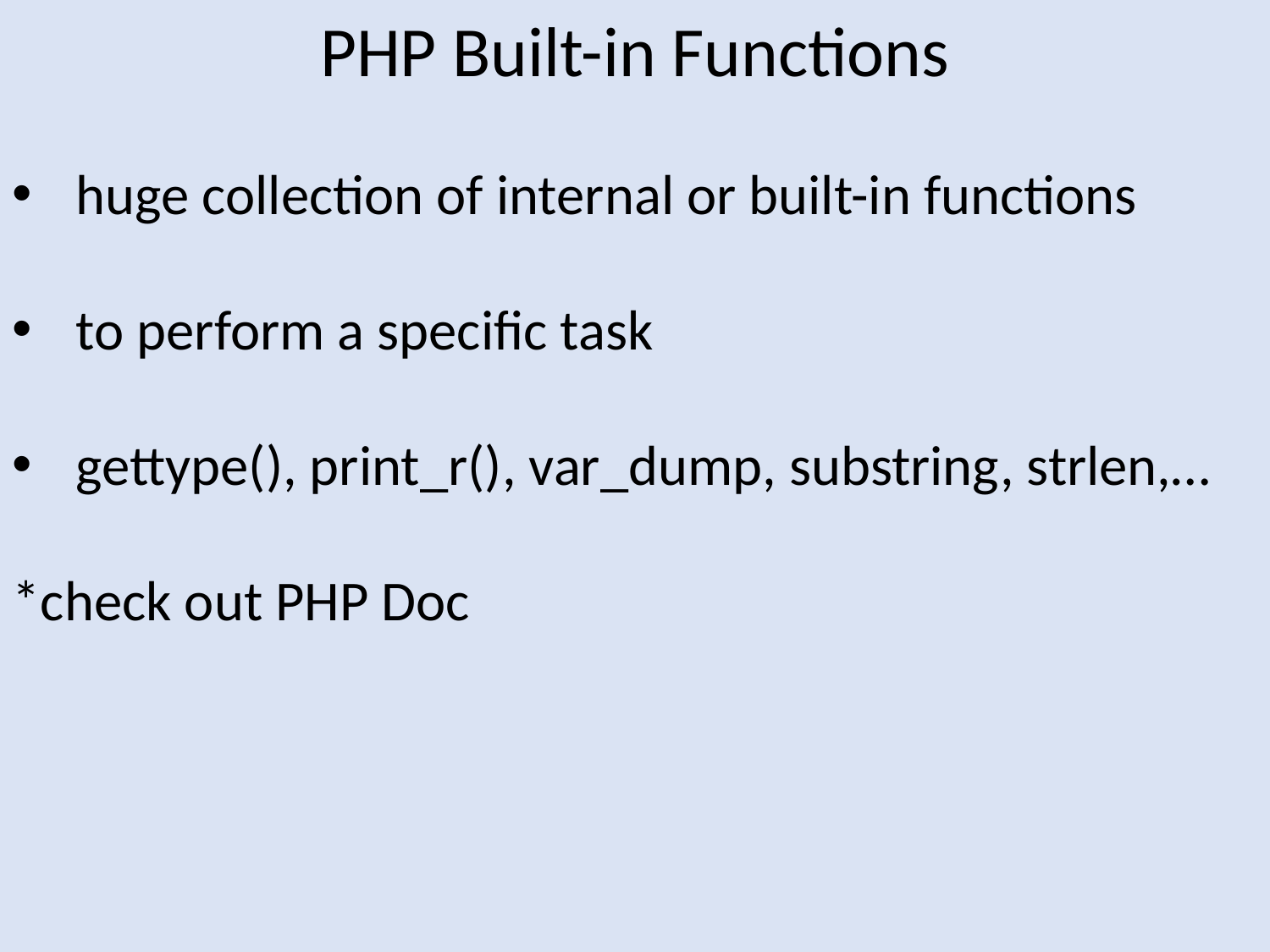

PHP Built-in Functions

huge collection of internal or built-in functions

to perform a specific task

gettype(), print_r(), var_dump, substring, strlen,…

*check out PHP Doc